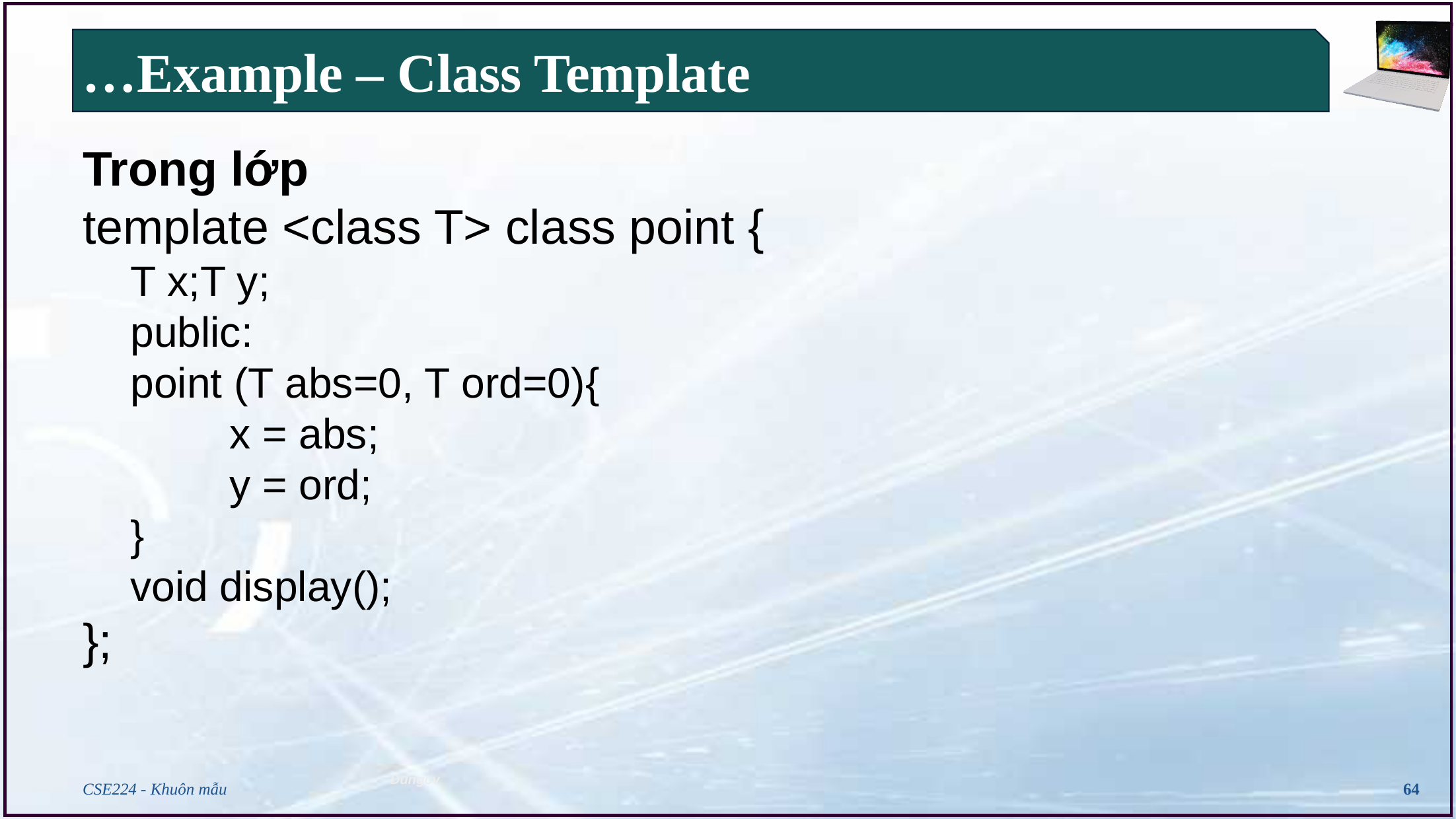

# …Example – Class Template
Trong lớp
template <class T> class point {
T x;T y;
public:
point (T abs=0, T ord=0){
	x = abs;
	y = ord;
}
void display();
};

CSE224 - Khuôn mẫu
64